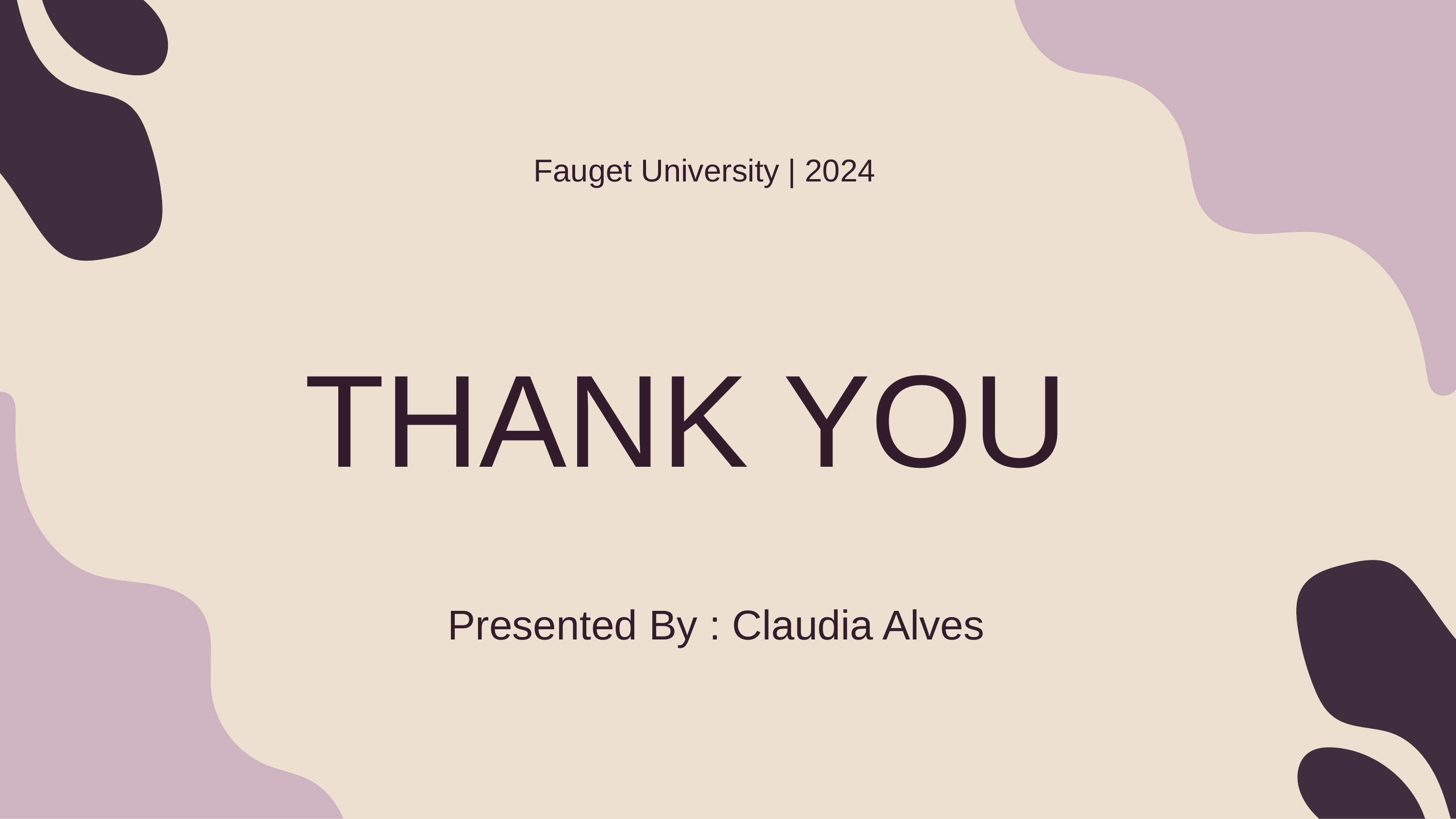

Fauget University | 2024
THANK YOU

Presented By : Claudia Alves